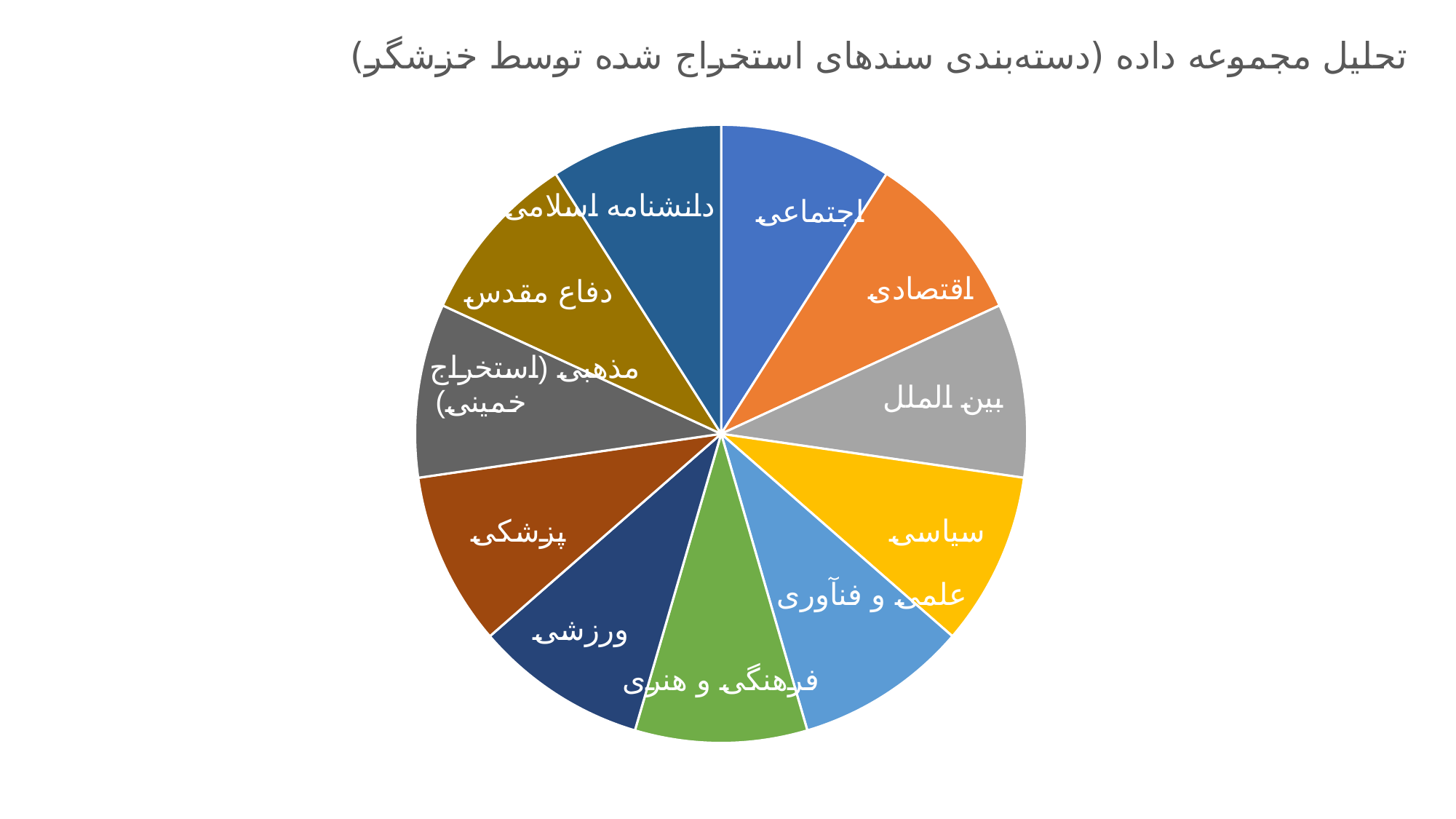

### Chart: تحلیل مجموعه داده (دسته‌بندی سندهای استخراج شده توسط خزشگر)

| Category | تحلیل مجموعه داده (دسته‌بندی سندهای خزش شده) |
|---|---|
| اجتماعی | 100.0 |
| اقتصادی | 100.0 |
| بین الملل | 100.0 |
| سیاسی | 100.0 |
| علمی و فنآوری | 100.0 |
| فرهنگی و هنری | 100.0 |
| ورزشی | 100.0 |
| پزشکی | 100.0 |
| مذهبی (استخراج از ویکی خمینی) | 100.0 |
| دفاع مقدس | 100.0 |
| دانشنامه اسلامی | 100.0 |